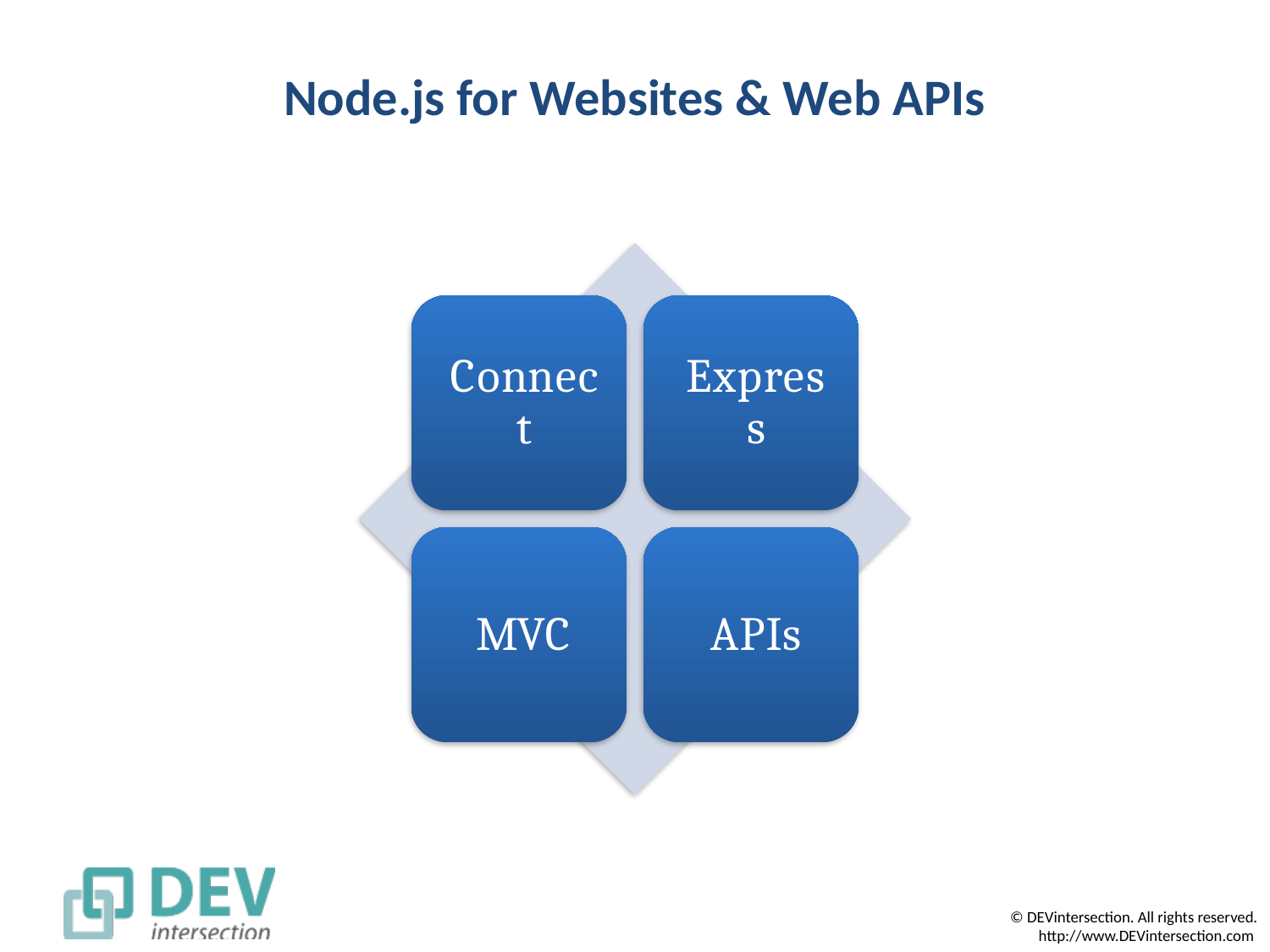

# Node.js for Websites & Web APIs

Connect
Express
MVC
APIs